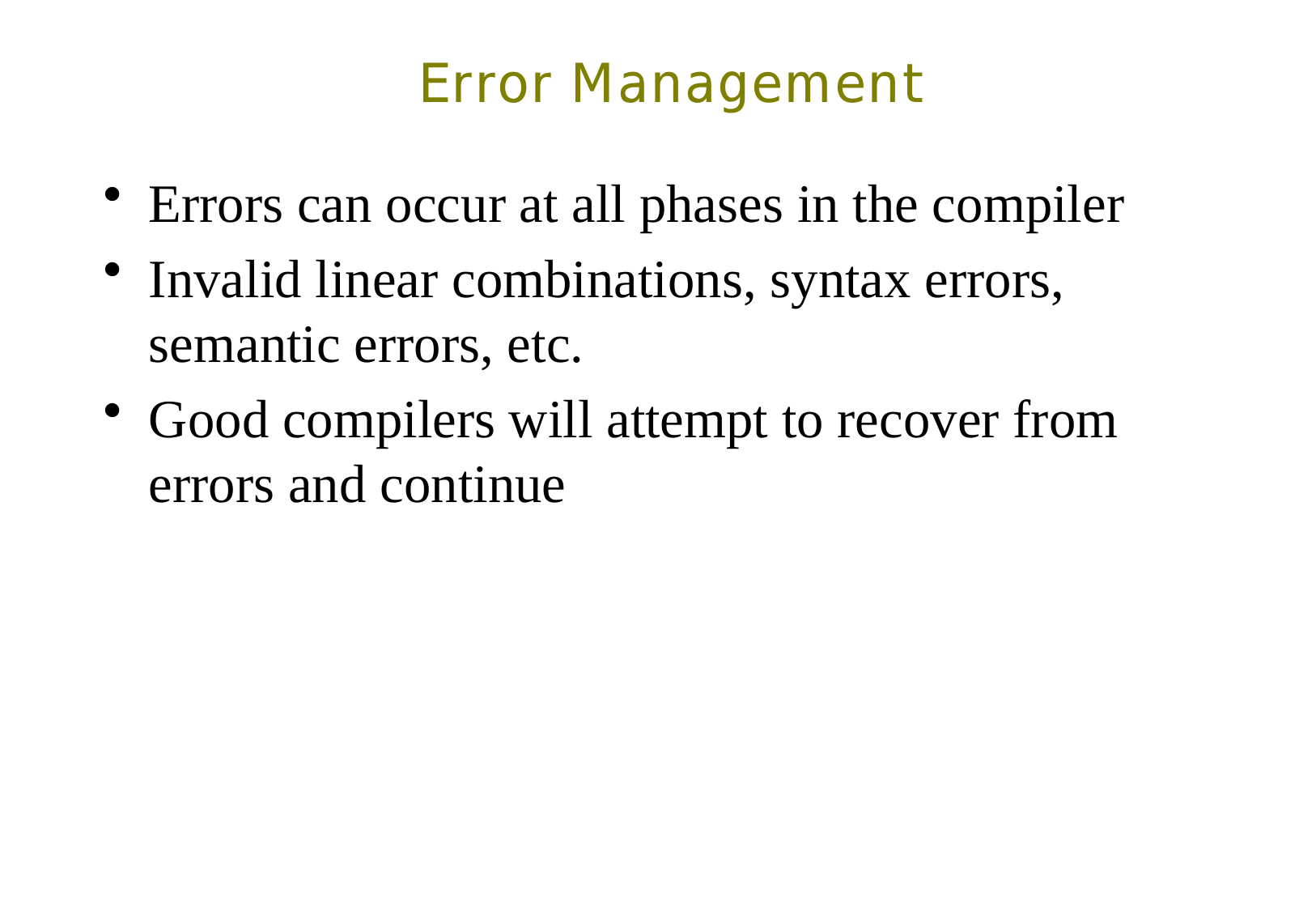

# Error Management
Errors can occur at all phases in the compiler
Invalid linear combinations, syntax errors, semantic errors, etc.
Good compilers will attempt to recover from errors and continue